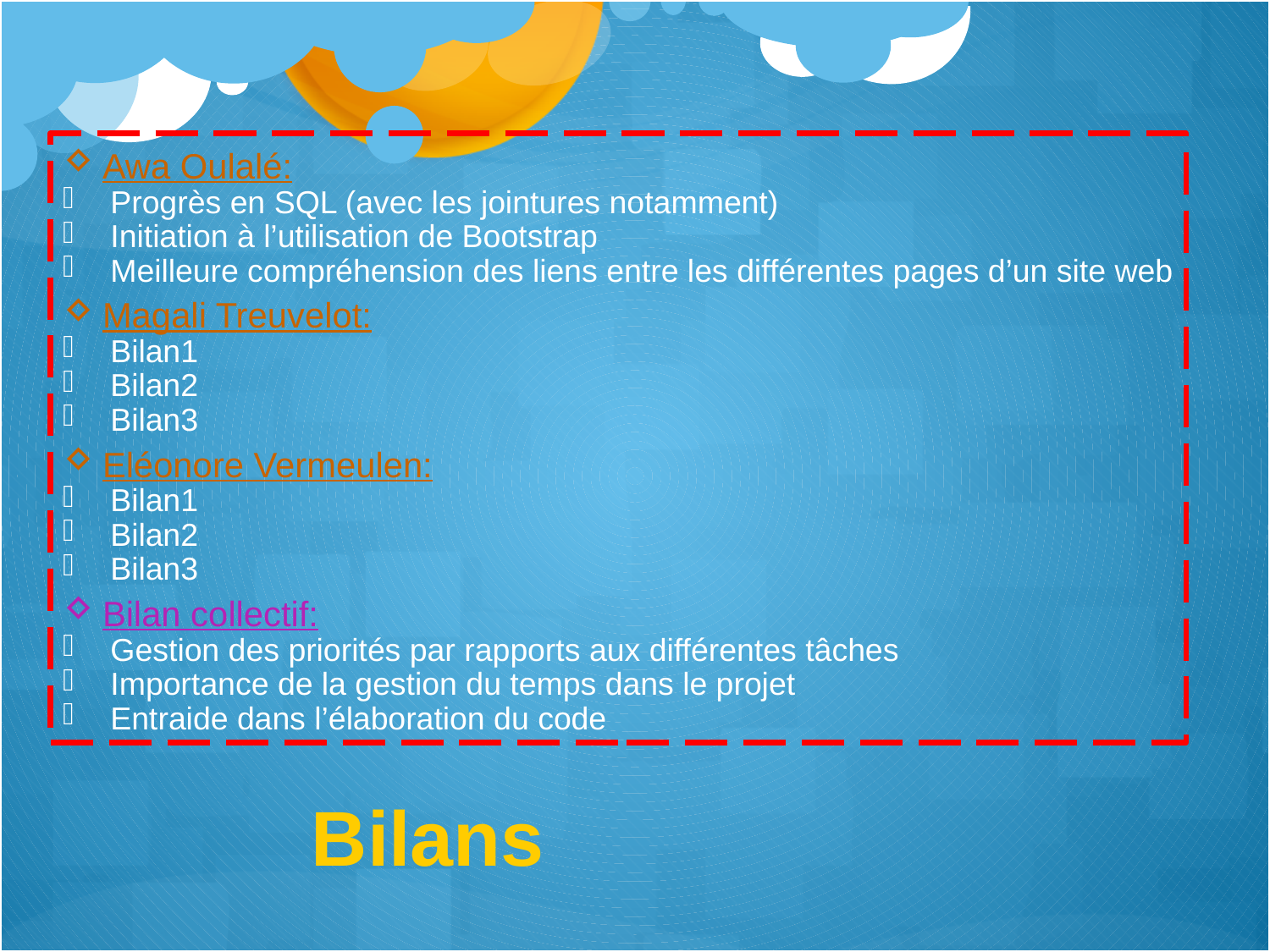

Awa Oulalé:
Progrès en SQL (avec les jointures notamment)
Initiation à l’utilisation de Bootstrap
Meilleure compréhension des liens entre les différentes pages d’un site web
Magali Treuvelot:
Bilan1
Bilan2
Bilan3
Eléonore Vermeulen:
Bilan1
Bilan2
Bilan3
Bilan collectif:
Gestion des priorités par rapports aux différentes tâches
Importance de la gestion du temps dans le projet
Entraide dans l’élaboration du code
Bilans